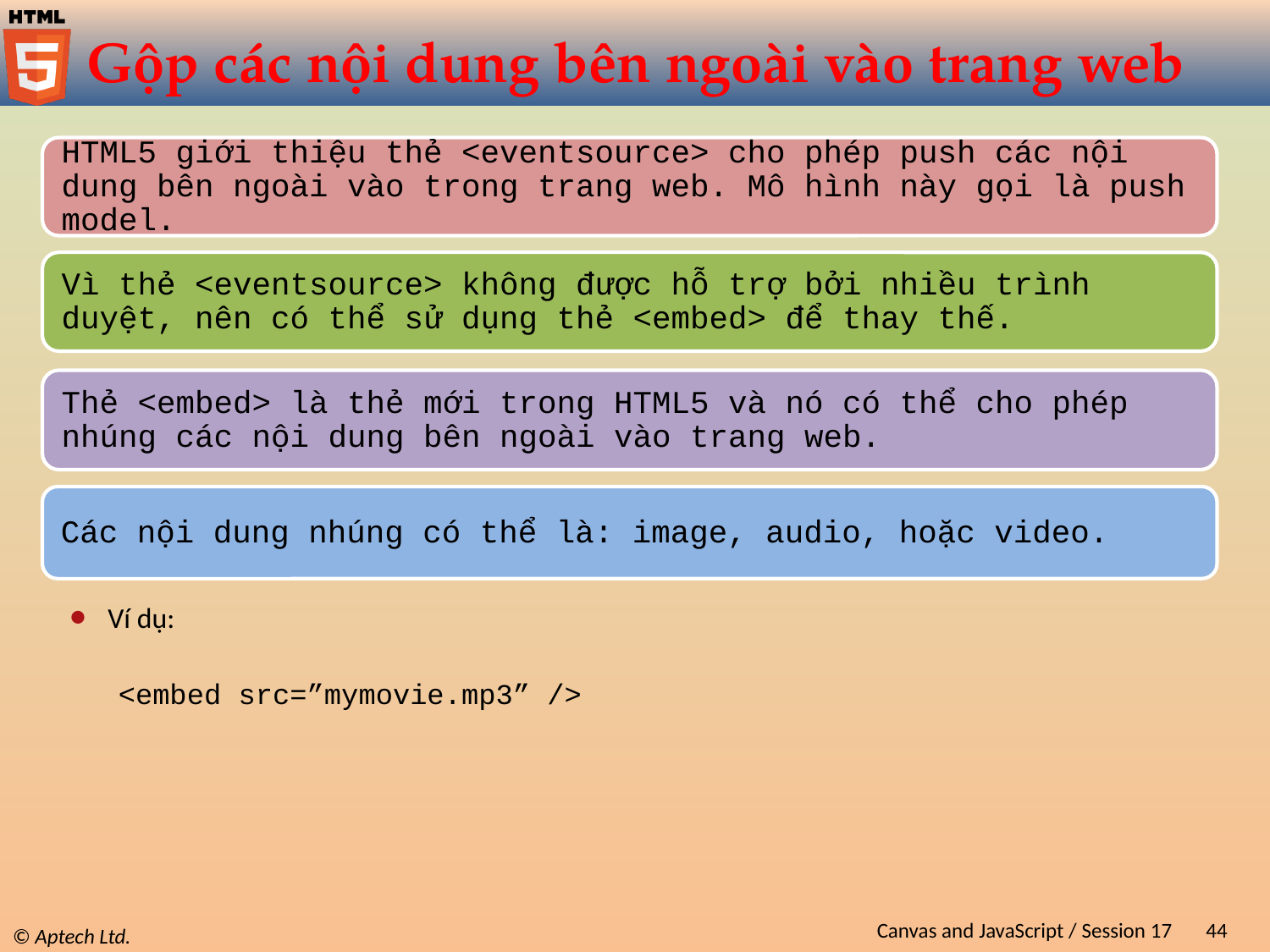

# Gộp các nội dung bên ngoài vào trang web
HTML5 giới thiệu thẻ <eventsource> cho phép push các nội dung bên ngoài vào trong trang web. Mô hình này gọi là push model.
Vì thẻ <eventsource> không được hỗ trợ bởi nhiều trình duyệt, nên có thể sử dụng thẻ <embed> để thay thế.
Thẻ <embed> là thẻ mới trong HTML5 và nó có thể cho phép nhúng các nội dung bên ngoài vào trang web.
Các nội dung nhúng có thể là: image, audio, hoặc video.
Ví dụ:
<embed src=”mymovie.mp3” />
Canvas and JavaScript / Session 17
44